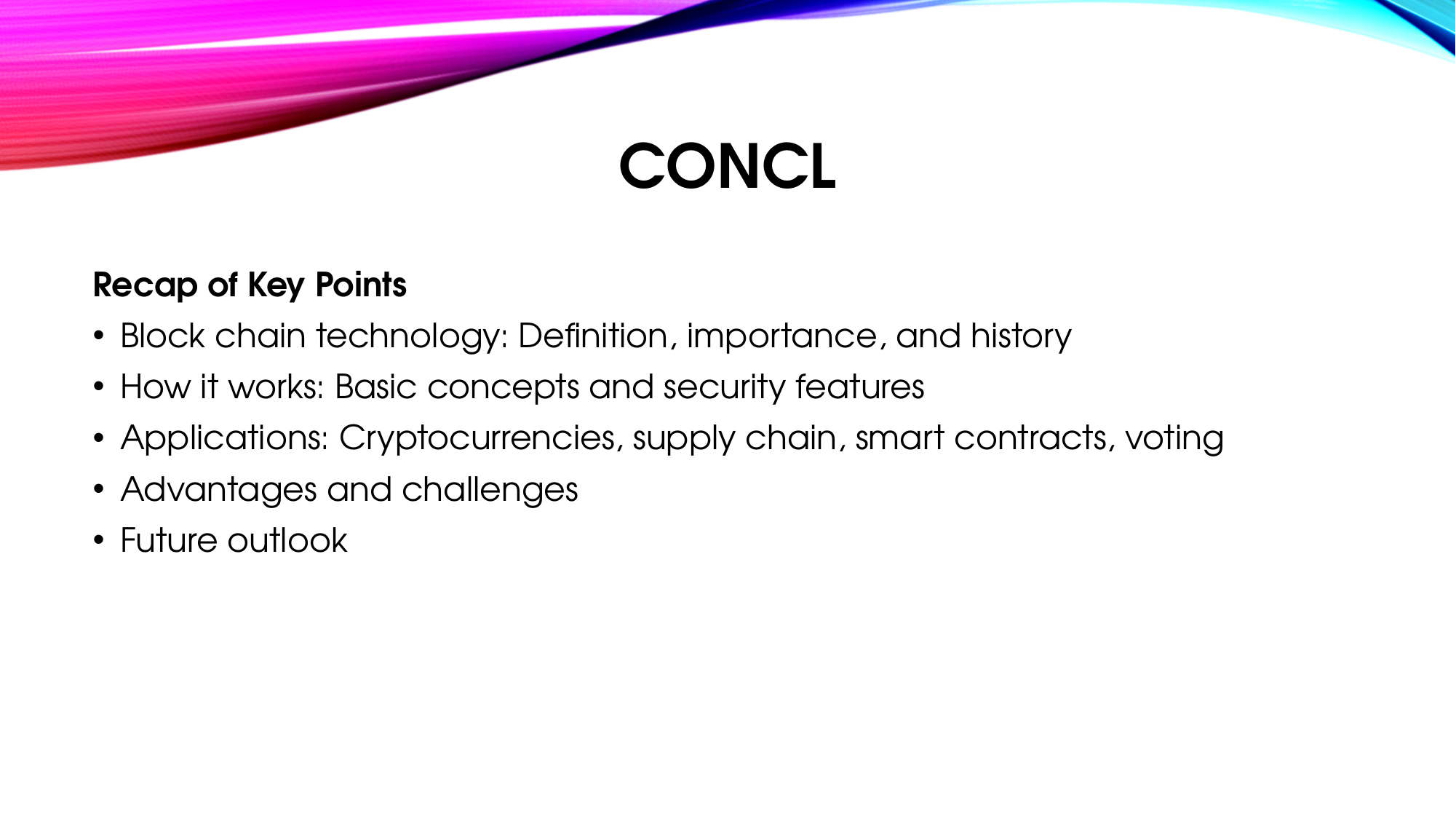

# CONCL
Recap of Key Points
Block chain technology: Definition, importance, and history
How it works: Basic concepts and security features
Applications: Cryptocurrencies, supply chain, smart contracts, voting
Advantages and challenges
Future outlook